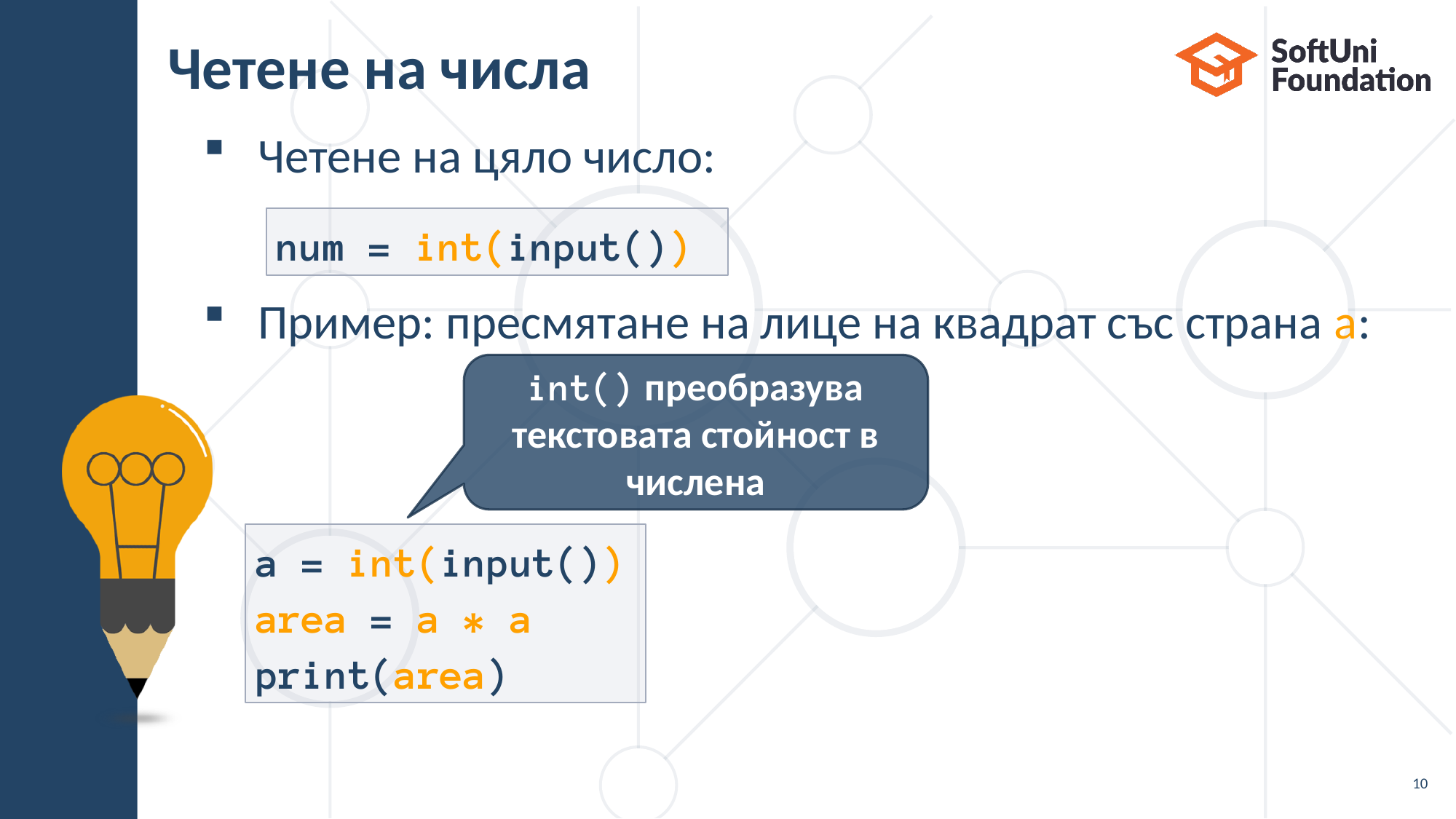

# Четене на числа
Четене на цяло число:

Пример: пресмятане на лице на квадрат със страна а:

num = int(input())
int() преобразува текстовата стойност в числена
a = int(input())
area = a * a
print(area)
10